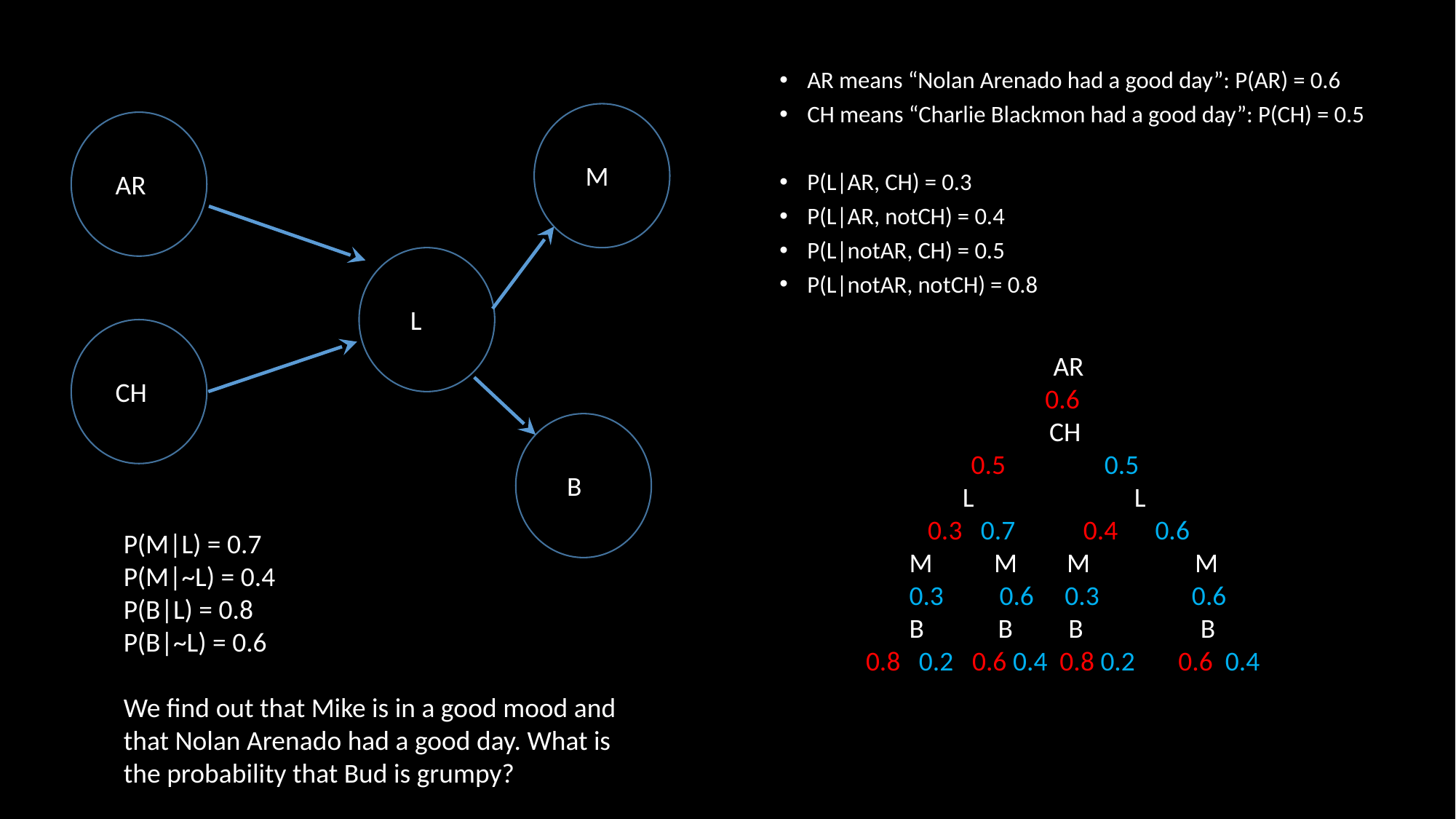

AR means “Nolan Arenado had a good day”: P(AR) = 0.6
CH means “Charlie Blackmon had a good day”: P(CH) = 0.5

P(L|AR, CH) = 0.3
P(L|AR, notCH) = 0.4
P(L|notAR, CH) = 0.5
P(L|notAR, notCH) = 0.8

M
AR

L

		         AR
                                           0.6
   	                          CH
                               0.5                0.5
 	            L                          L
                        0.3   0.7           0.4      0.6
                     M          M        M                 M
                     0.3         0.6     0.3               0.6
                     B            B         B                   B
              0.8   0.2   0.6 0.4  0.8 0.2       0.6  0.4

CH

B
P(M|L) = 0.7
P(M|~L) = 0.4
P(B|L) = 0.8
P(B|~L) = 0.6

We find out that Mike is in a good mood and that Nolan Arenado had a good day. What is the probability that Bud is grumpy?